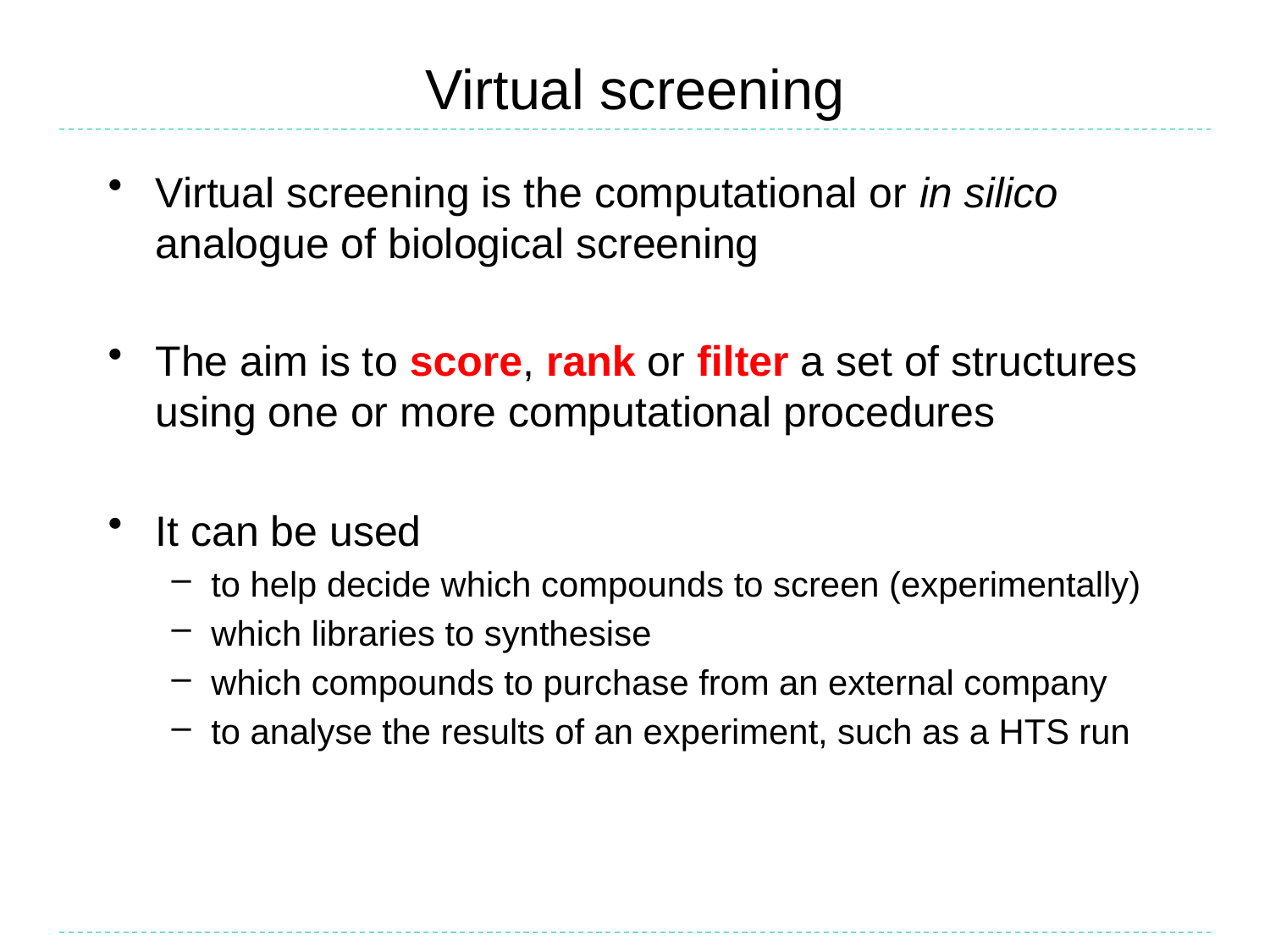

# Virtual screening
Virtual screening is the computational or in silico analogue of biological screening

The aim is to score, rank or filter a set of structures using one or more computational procedures

It can be used
to help decide which compounds to screen (experimentally)
which libraries to synthesise
which compounds to purchase from an external company
to analyse the results of an experiment, such as a HTS run